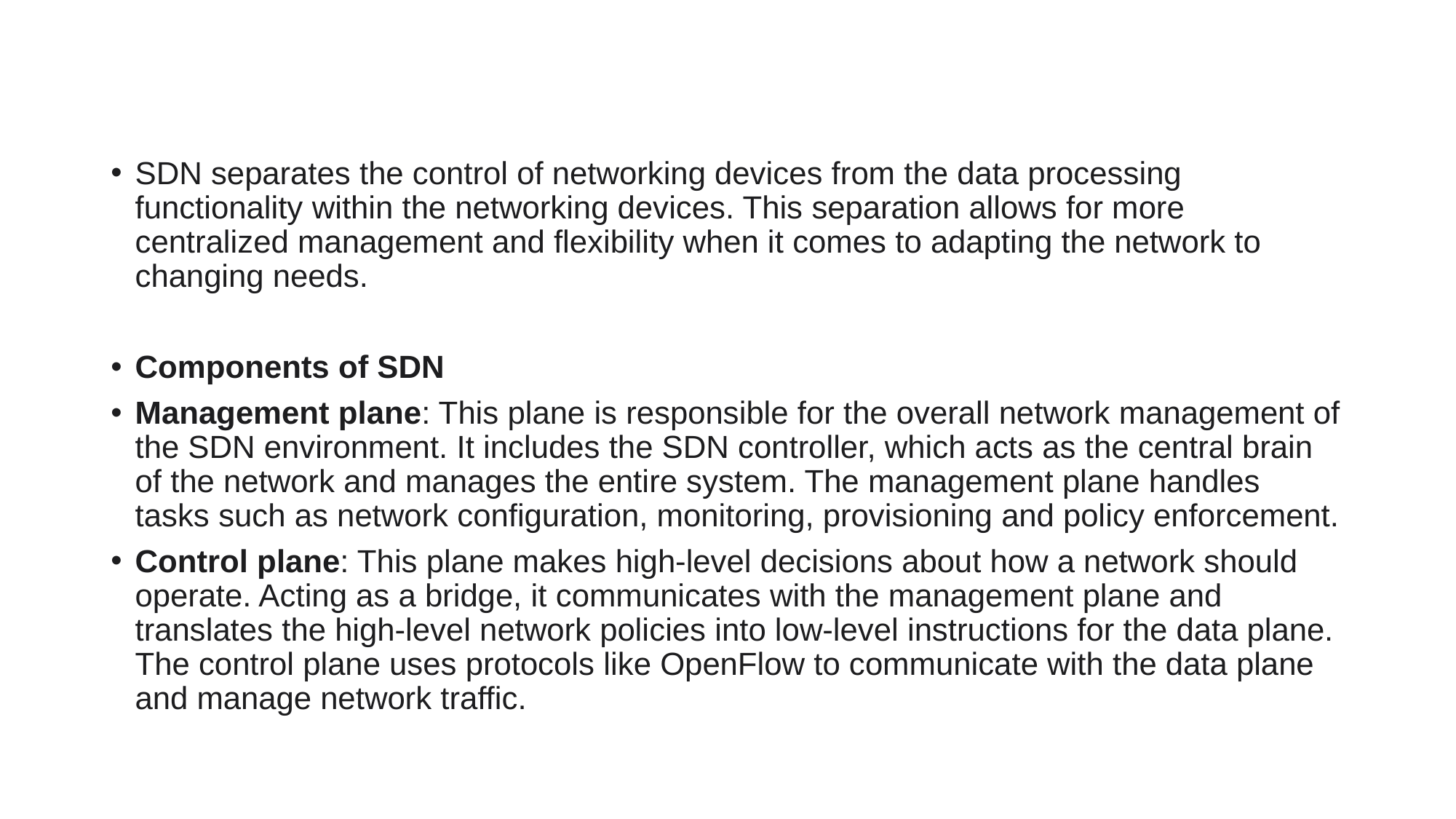

SDN separates the control of networking devices from the data processing functionality within the networking devices. This separation allows for more centralized management and flexibility when it comes to adapting the network to changing needs.

Components of SDN
Management plane: This plane is responsible for the overall network management of the SDN environment. It includes the SDN controller, which acts as the central brain of the network and manages the entire system. The management plane handles tasks such as network configuration, monitoring, provisioning and policy enforcement.
Control plane: This plane makes high-level decisions about how a network should operate. Acting as a bridge, it communicates with the management plane and translates the high-level network policies into low-level instructions for the data plane. The control plane uses protocols like OpenFlow to communicate with the data plane and manage network traffic.